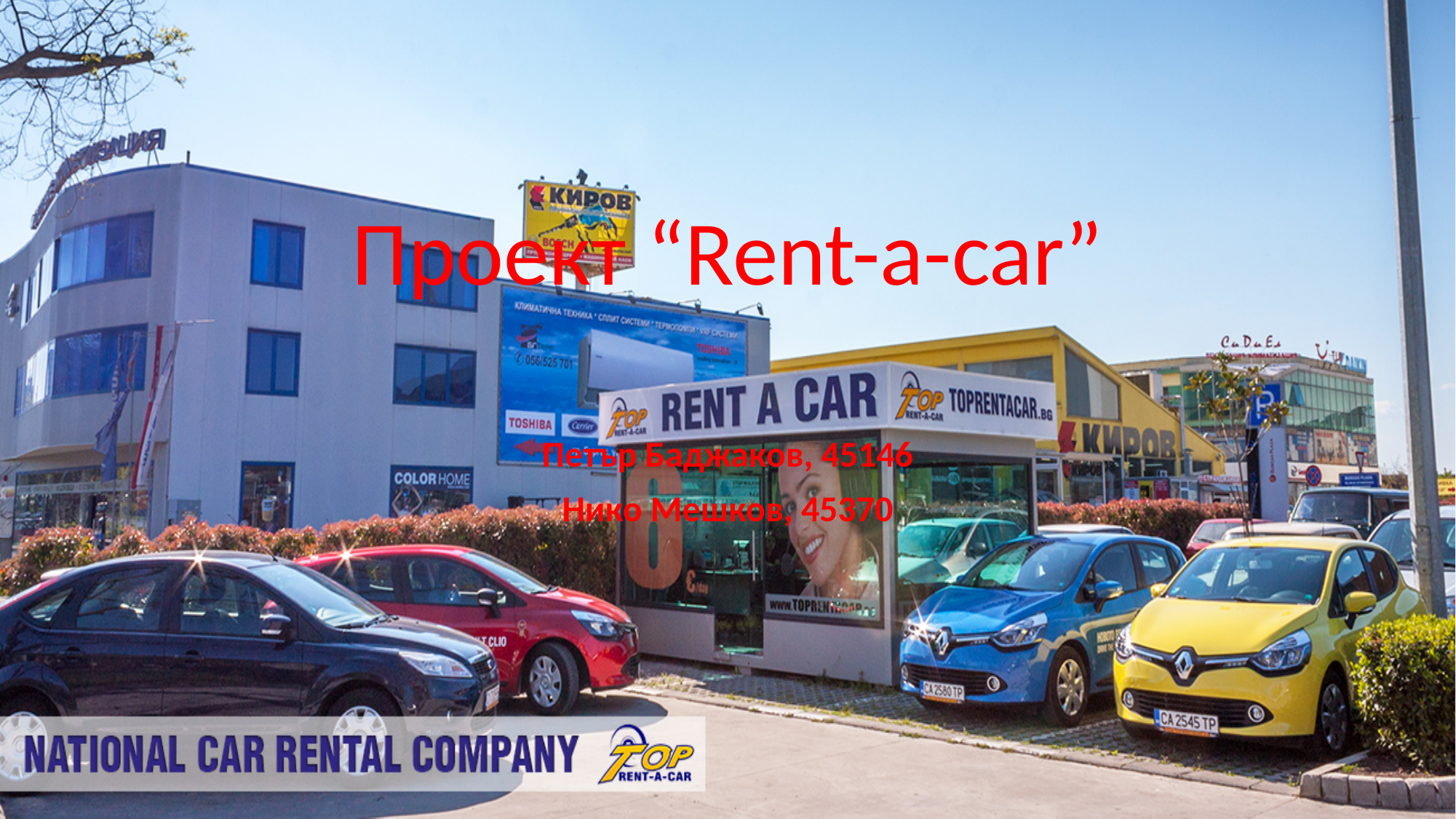

# Проект “Rent-a-car”
Петър Баджаков, 45146
Нико Мешков, 45370